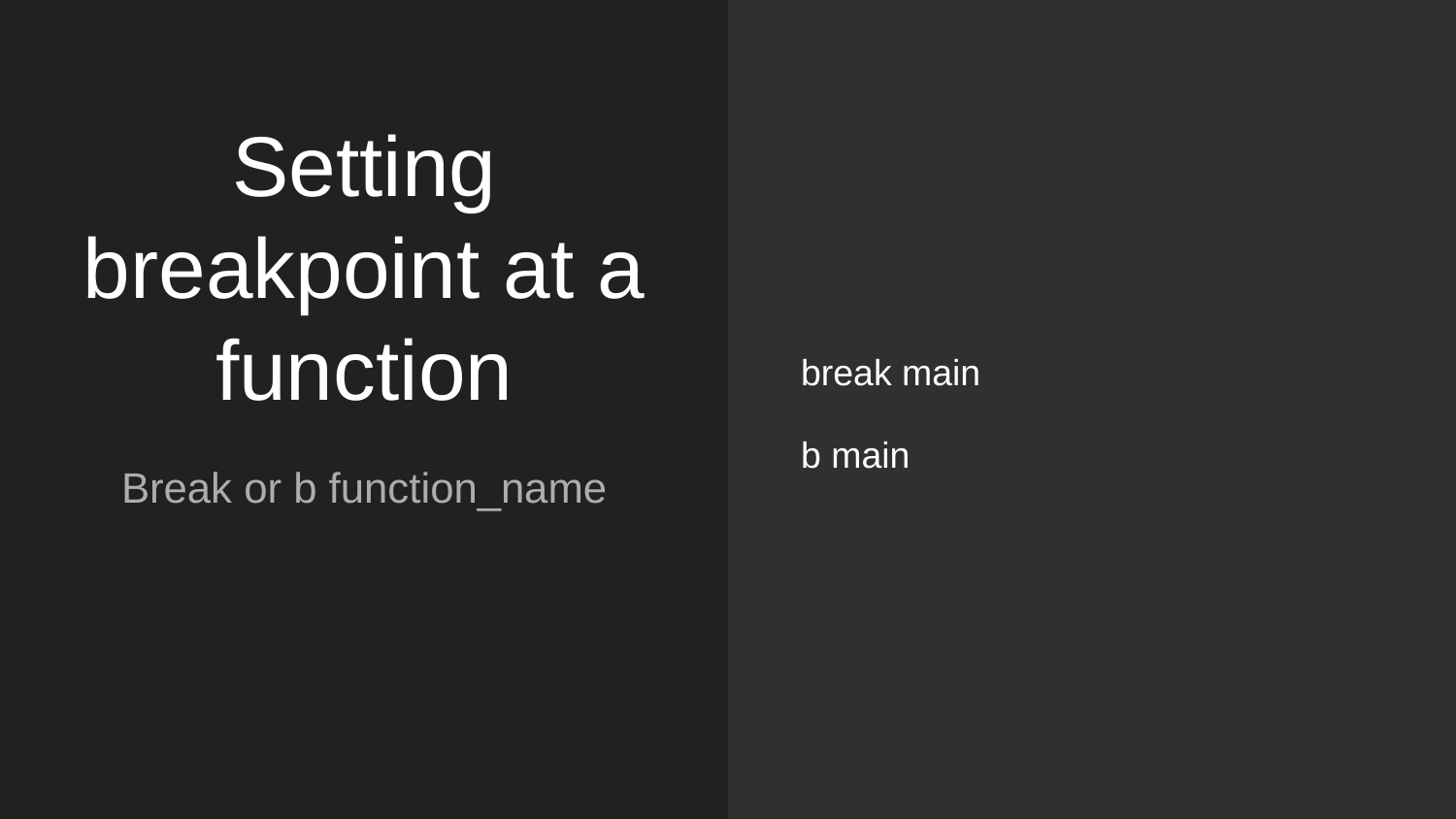

break main
b main
# Setting breakpoint at a function
Break or b function_name